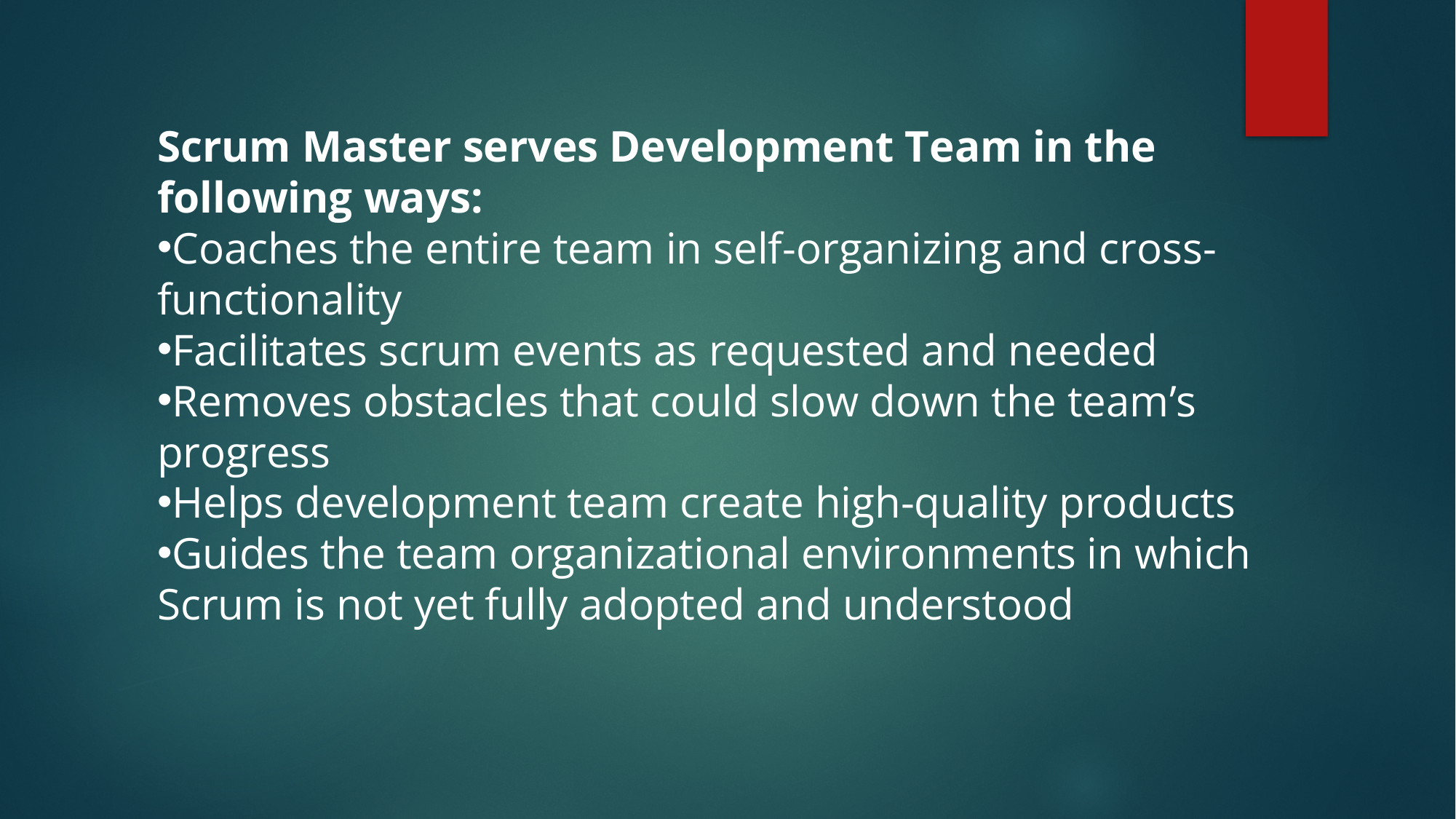

Scrum Master serves Development Team in the following ways:
Coaches the entire team in self-organizing and cross-functionality
Facilitates scrum events as requested and needed
Removes obstacles that could slow down the team’s progress
Helps development team create high-quality products
Guides the team organizational environments in which Scrum is not yet fully adopted and understood